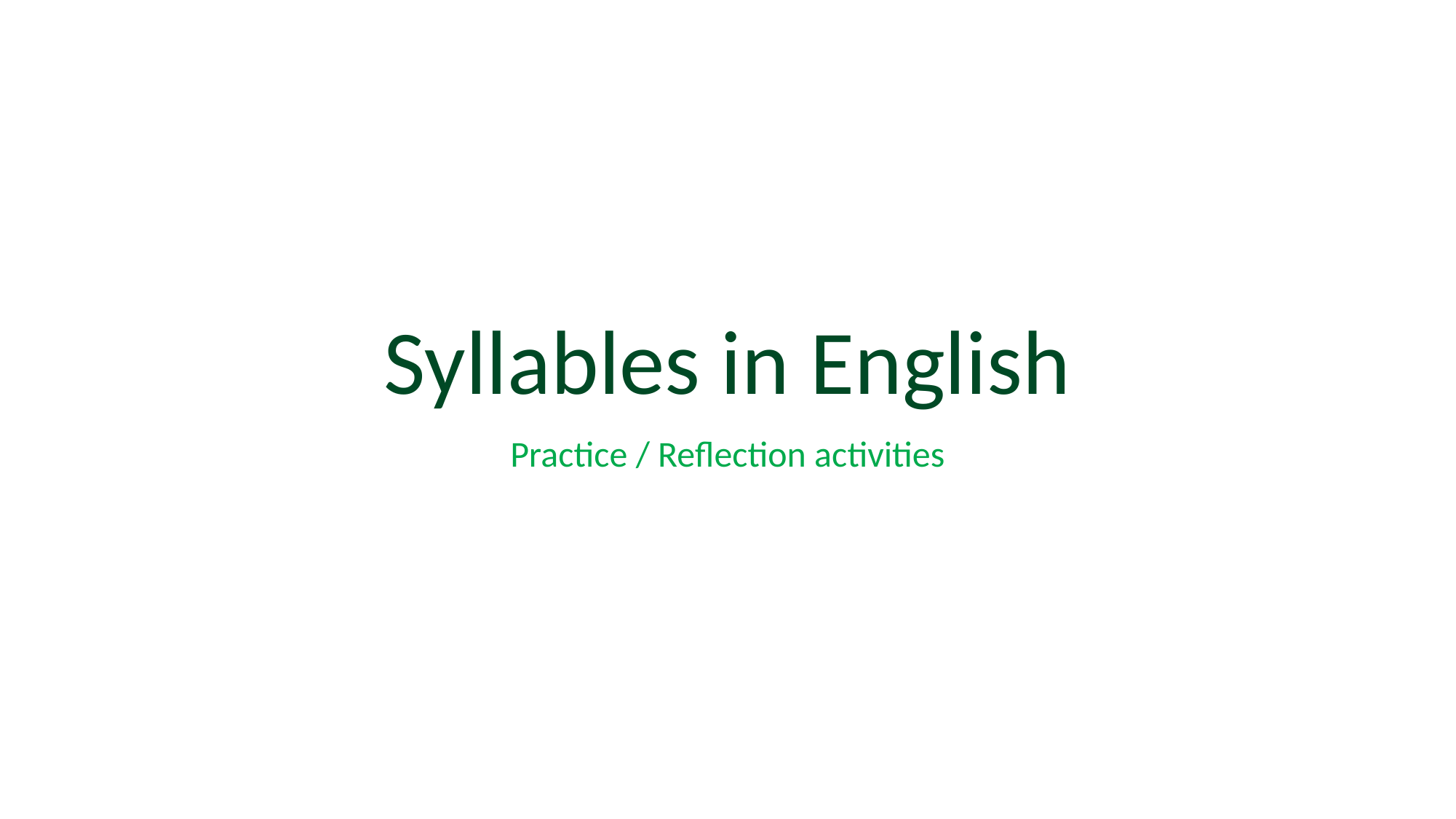

# Syllables in English
Practice / Reflection activities